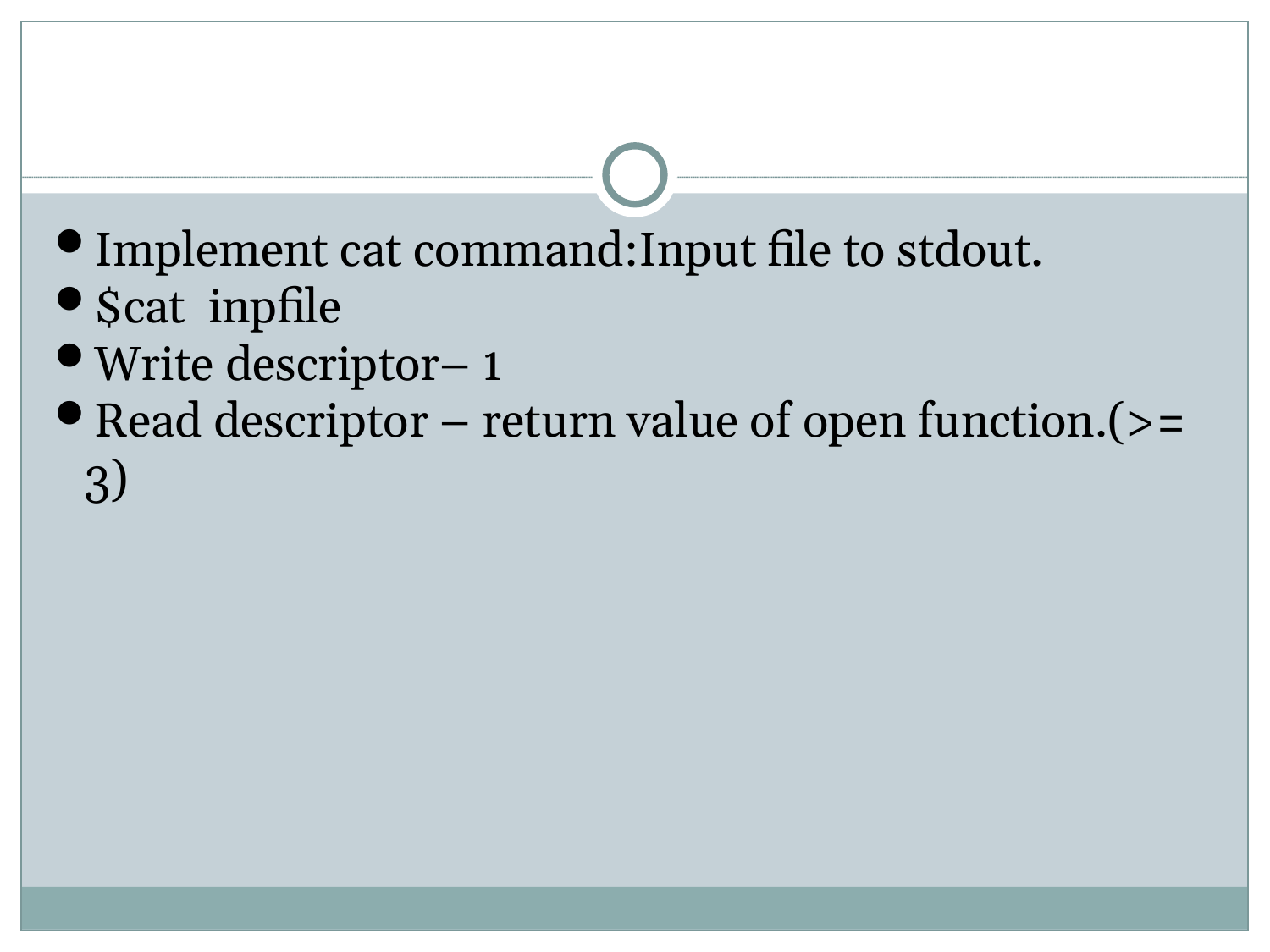

Implement cat command:Input file to stdout.
$cat  inpfile
Write descriptor– 1
Read descriptor – return value of open function.(>= 3)